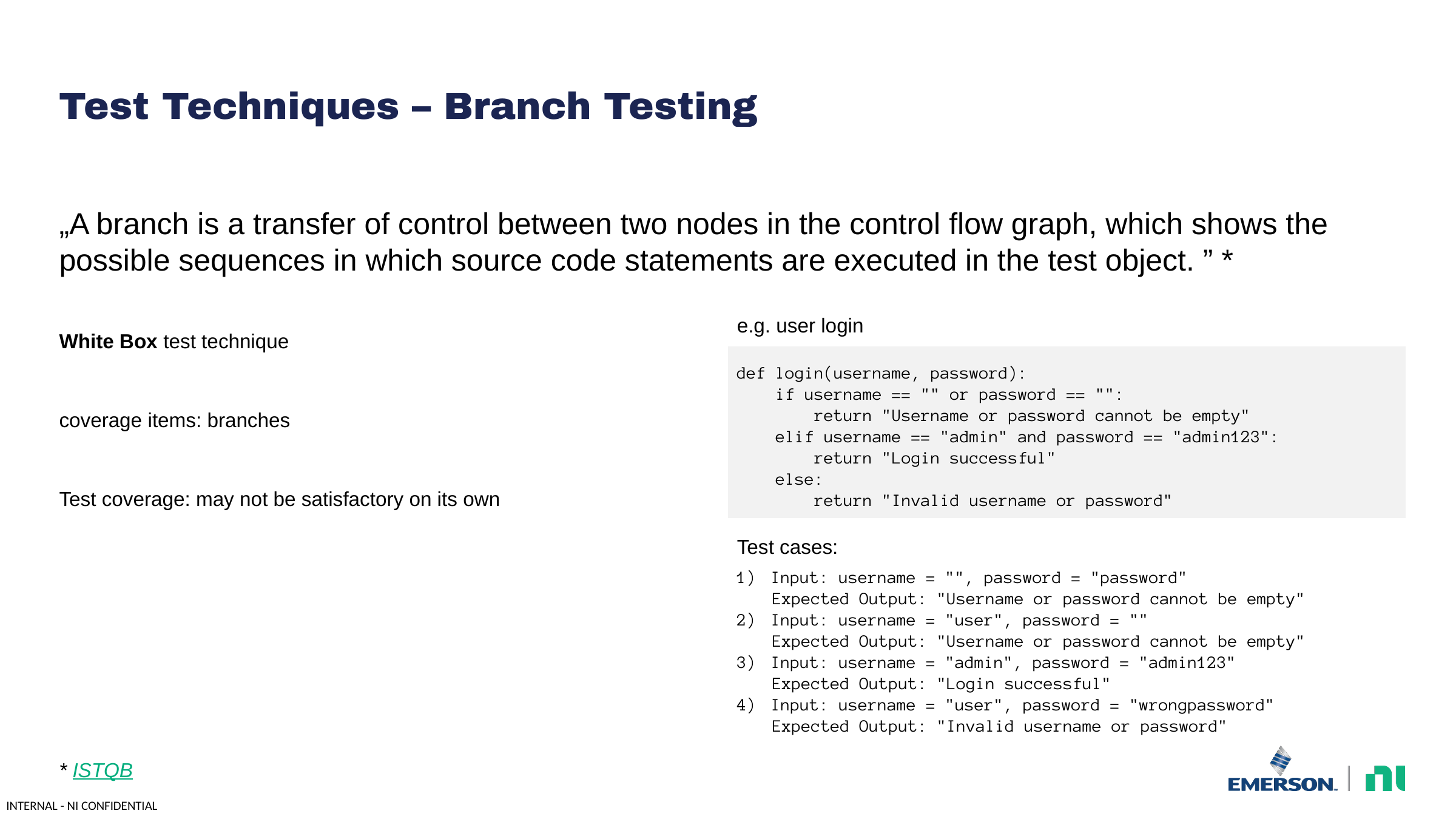

# Test Techniques – Branch Testing
„A branch is a transfer of control between two nodes in the control flow graph, which shows the possible sequences in which source code statements are executed in the test object. ” *
e.g. user login

def login(username, password):
    if username == "" or password == "":
        return "Username or password cannot be empty"
    elif username == "admin" and password == "admin123":
        return "Login successful"
    else:
        return "Invalid username or password"

Test cases:
Input: username = "", password = "password"
Expected Output: "Username or password cannot be empty"
Input: username = "user", password = ""
Expected Output: "Username or password cannot be empty"
Input: username = "admin", password = "admin123"
Expected Output: "Login successful"
Input: username = "user", password = "wrongpassword"
Expected Output: "Invalid username or password"
White Box test technique

coverage items: branches

Test coverage: may not be satisfactory on its own

* ISTQB